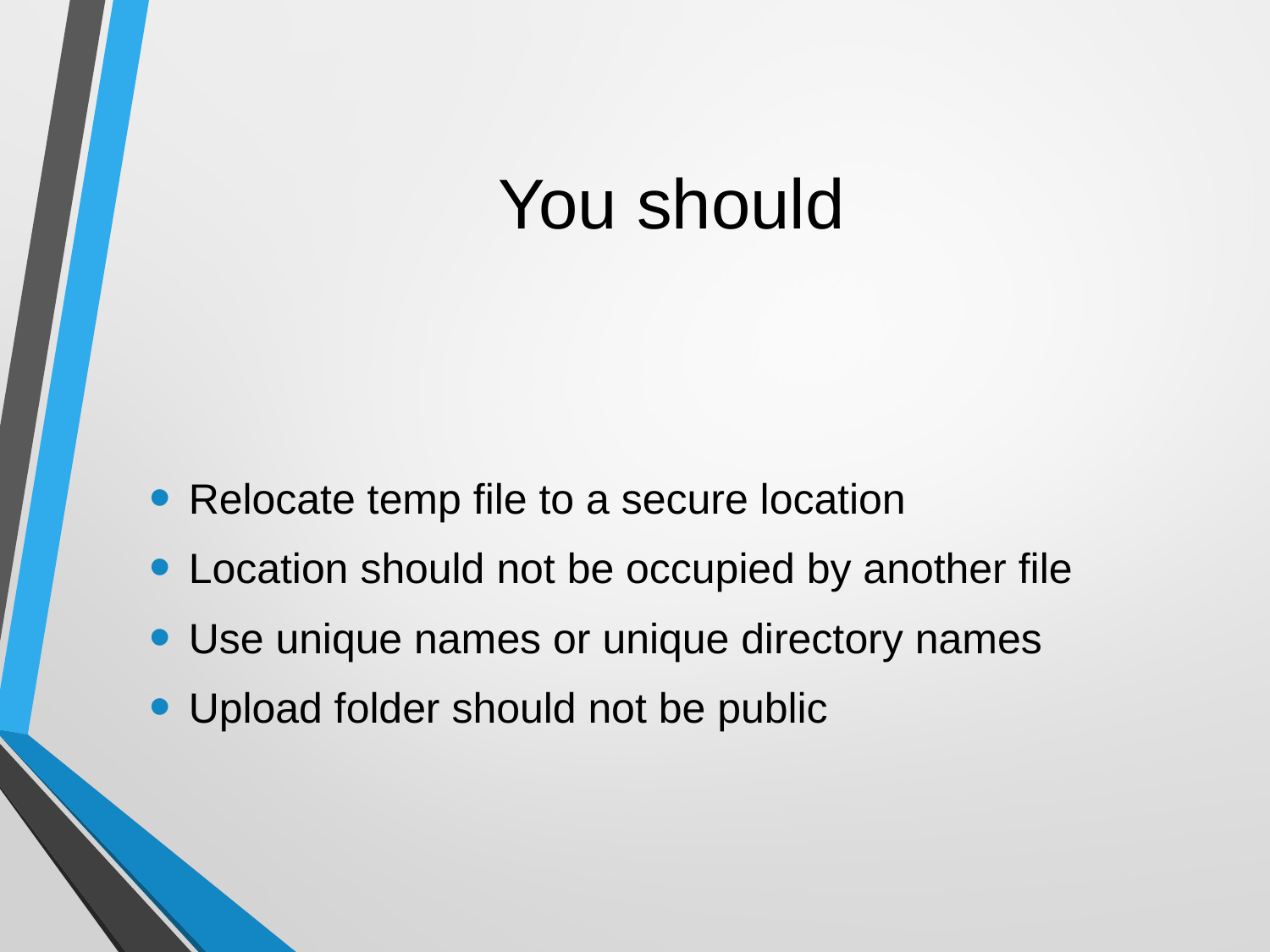

# You should
Relocate temp file to a secure location
Location should not be occupied by another file
Use unique names or unique directory names
Upload folder should not be public